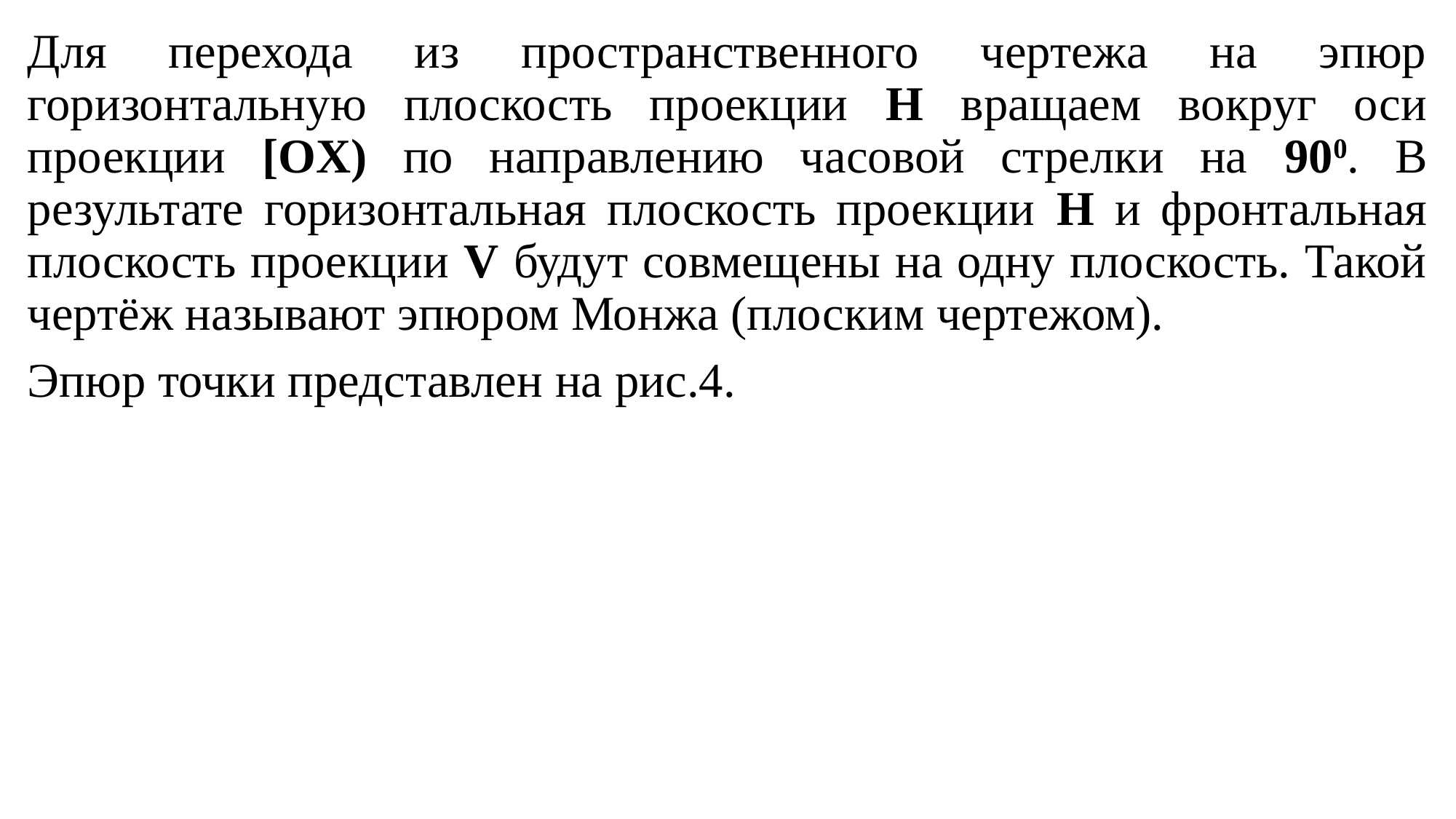

Для перехода из пространственного чертежа на эпюр горизонтальную плоскость проекции Н вращаем вокруг оси проекции [OX) по направлению часовой стрелки на 900. В результате горизонтальная плоскость проекции Н и фронтальная плоскость проекции V будут совмещены на одну плоскость. Такой чертёж называют эпюром Монжа (плоским чертежом).
Эпюр точки представлен на рис.4.